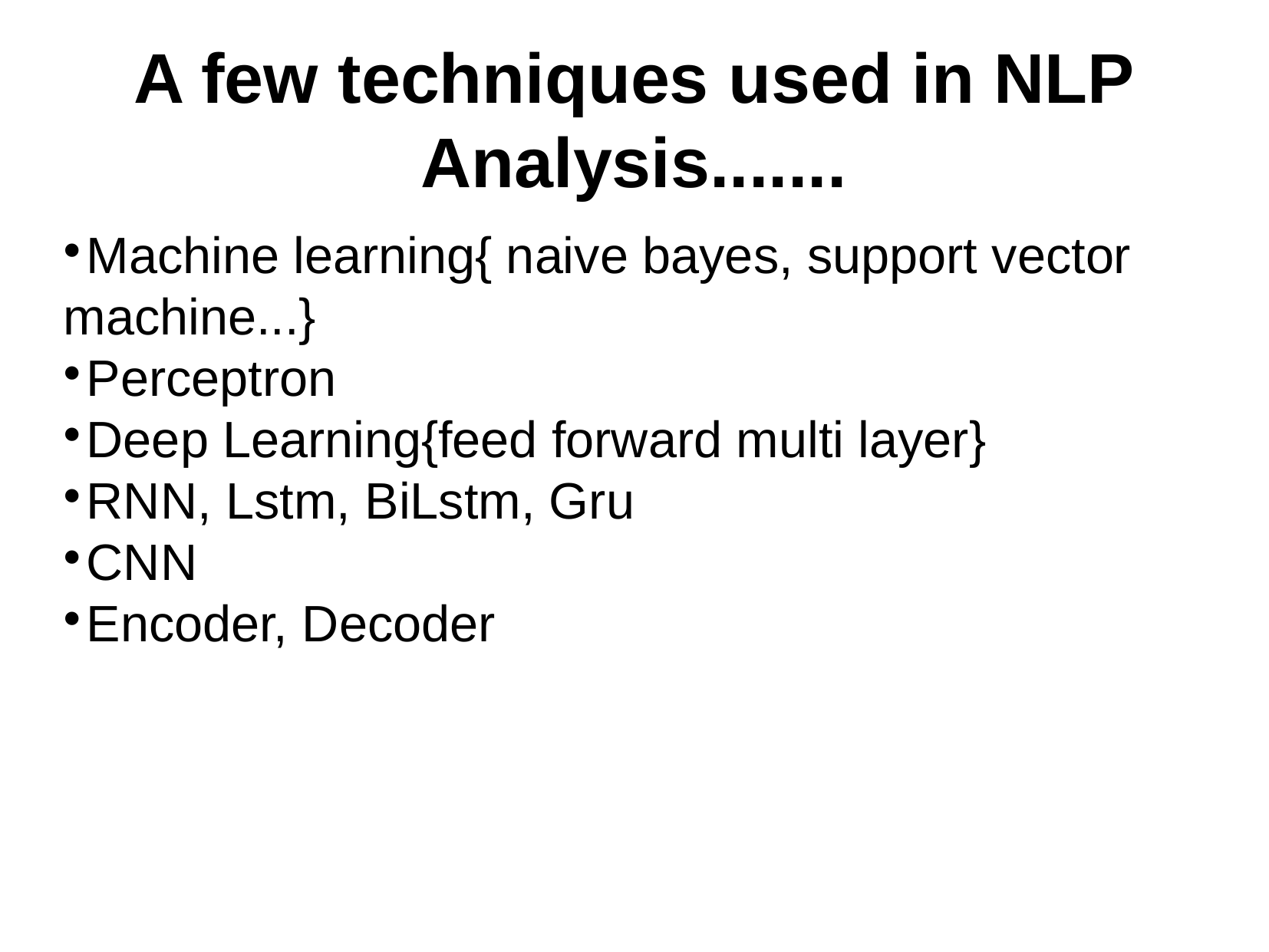

A few techniques used in NLP Analysis.......
Machine learning{ naive bayes, support vector machine...}
Perceptron
Deep Learning{feed forward multi layer}
RNN, Lstm, BiLstm, Gru
CNN
Encoder, Decoder